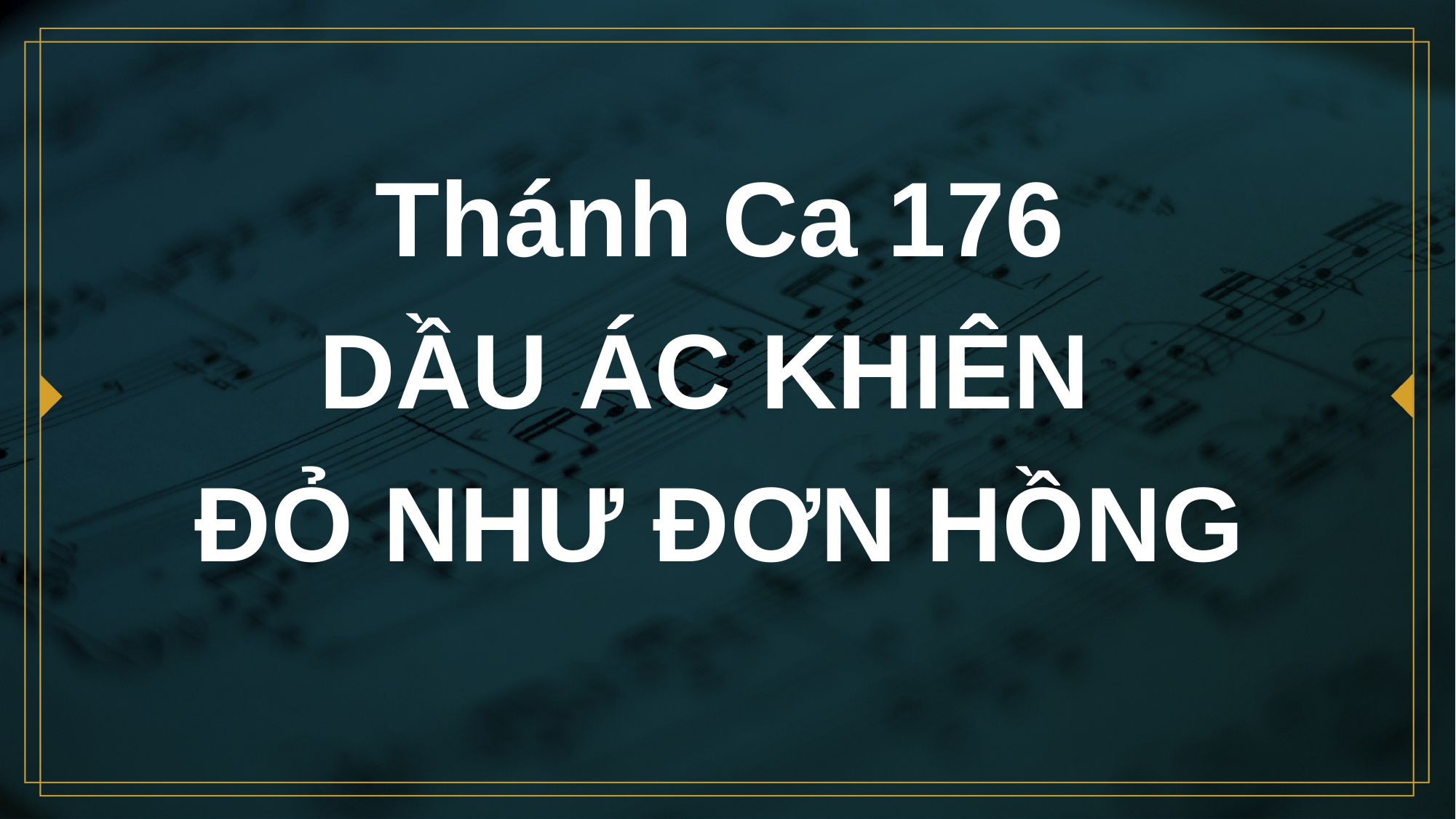

# Thánh Ca 176 DẦU ÁC KHIÊN ĐỎ NHƯ ĐƠN HỒNG